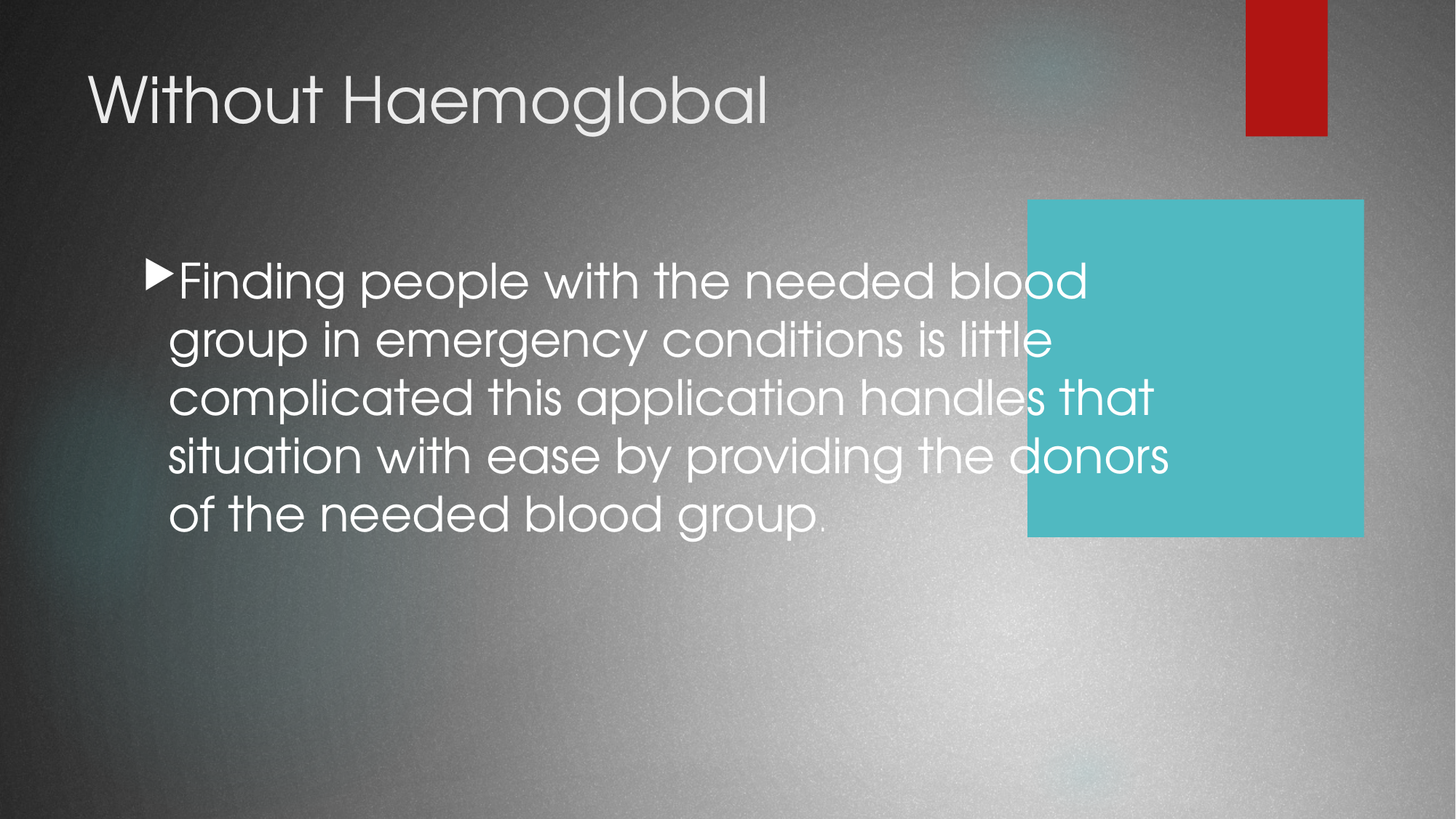

Without Haemoglobal
Finding people with the needed blood group in emergency conditions is little complicated this application handles that situation with ease by providing the donors of the needed blood group.